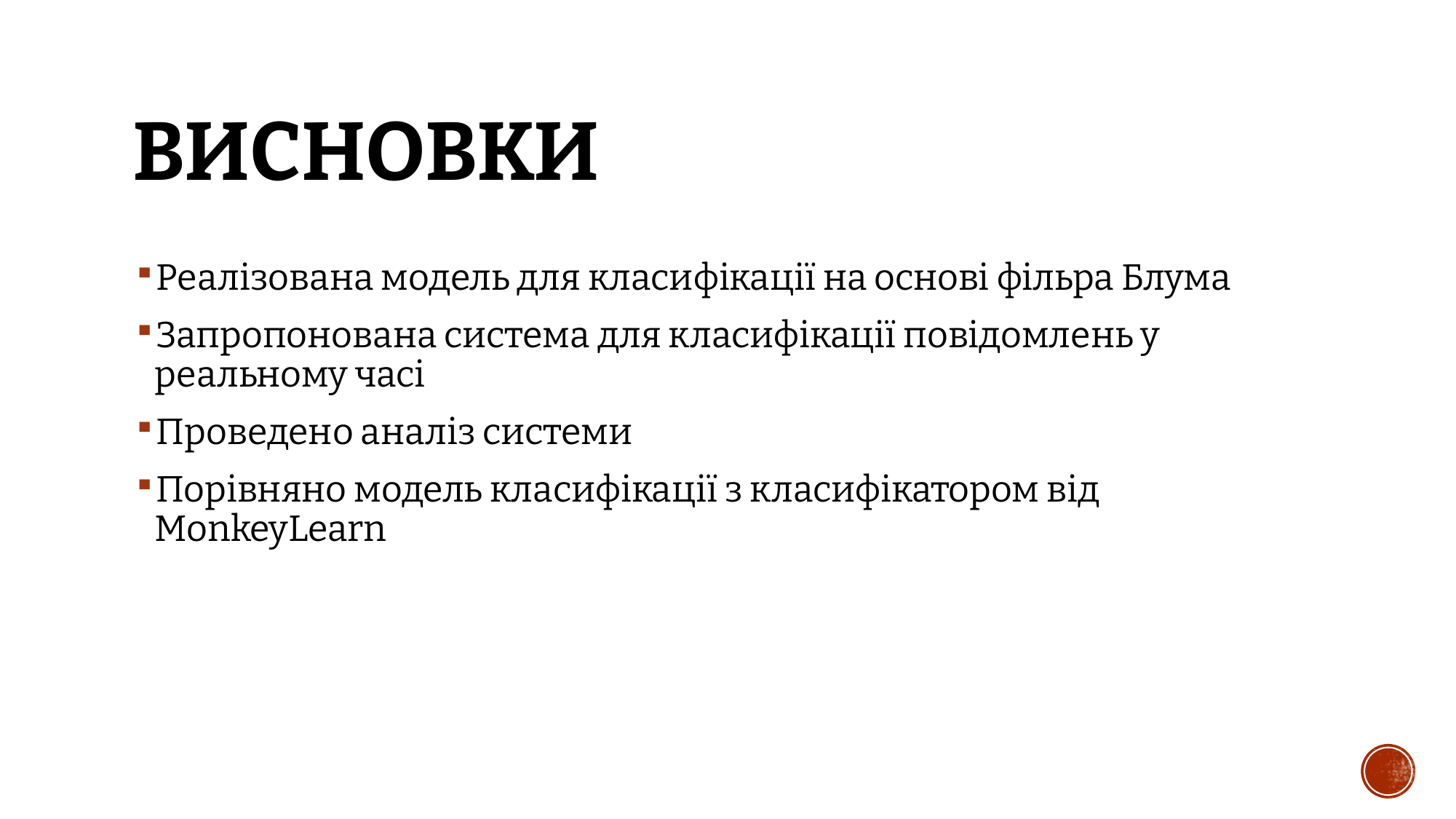

# Висновки
Реалізована модель для класифікації на основі фільра Блума
Запропонована система для класифікації повідомлень у реальному часі
Проведено аналіз системи
Порівняно модель класифікації з класифікатором від MonkeyLearn